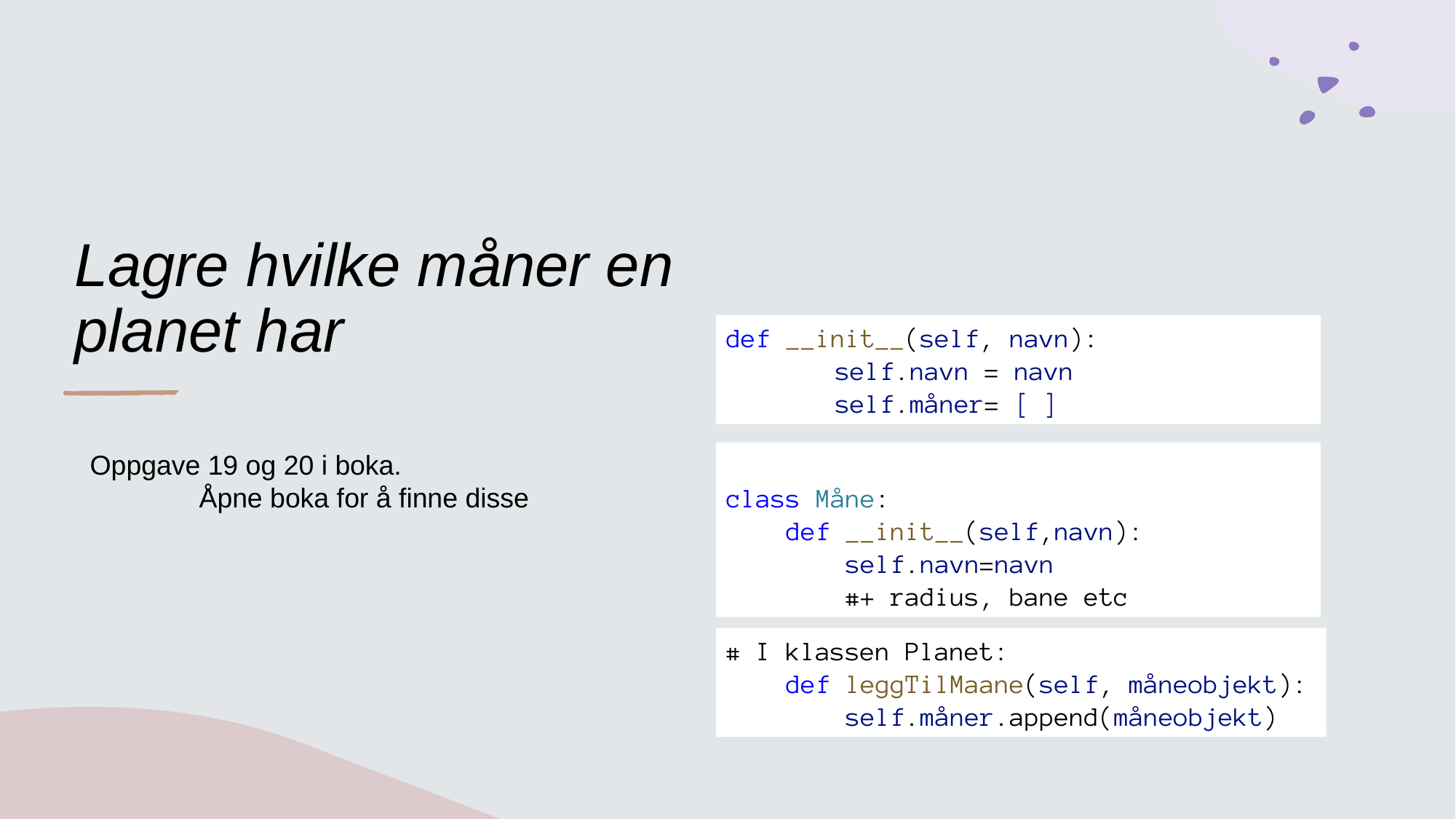

# Lagre hvilke måner en planet har
def __init__(self, navn):
	self.navn = navn
	self.måner= [ ]

Oppgave 19 og 20 i boka.
	Åpne boka for å finne disse
class Måne:
    def __init__(self,navn):
        self.navn=navn
        #+ radius, bane etc

# I klassen Planet:
    def leggTilMaane(self, måneobjekt):
        self.måner.append(måneobjekt)